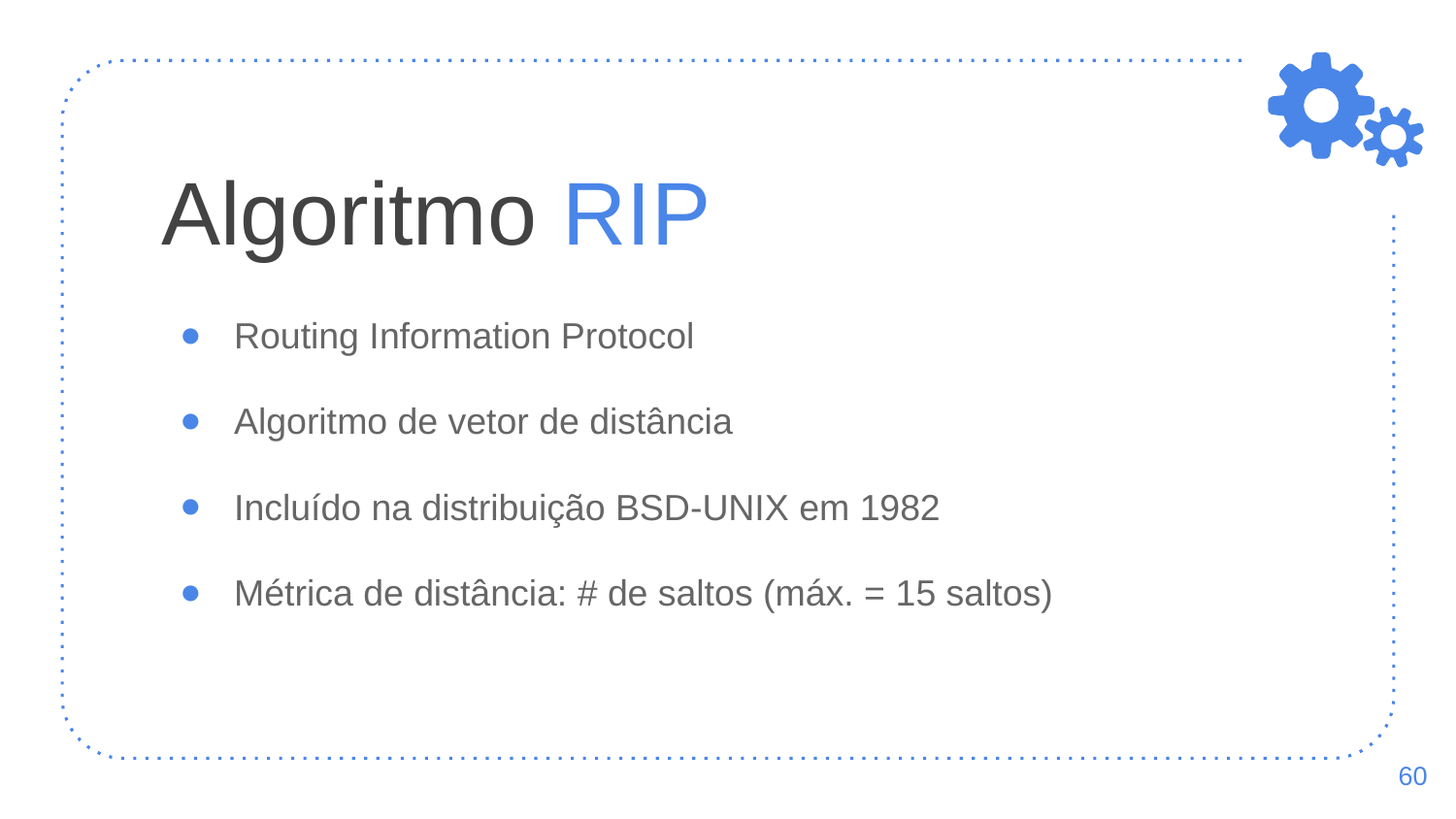

# Algoritmo RIP
Routing Information Protocol
Algoritmo de vetor de distância
Incluído na distribuição BSD-UNIX em 1982
Métrica de distância: # de saltos (máx. = 15 saltos)
60